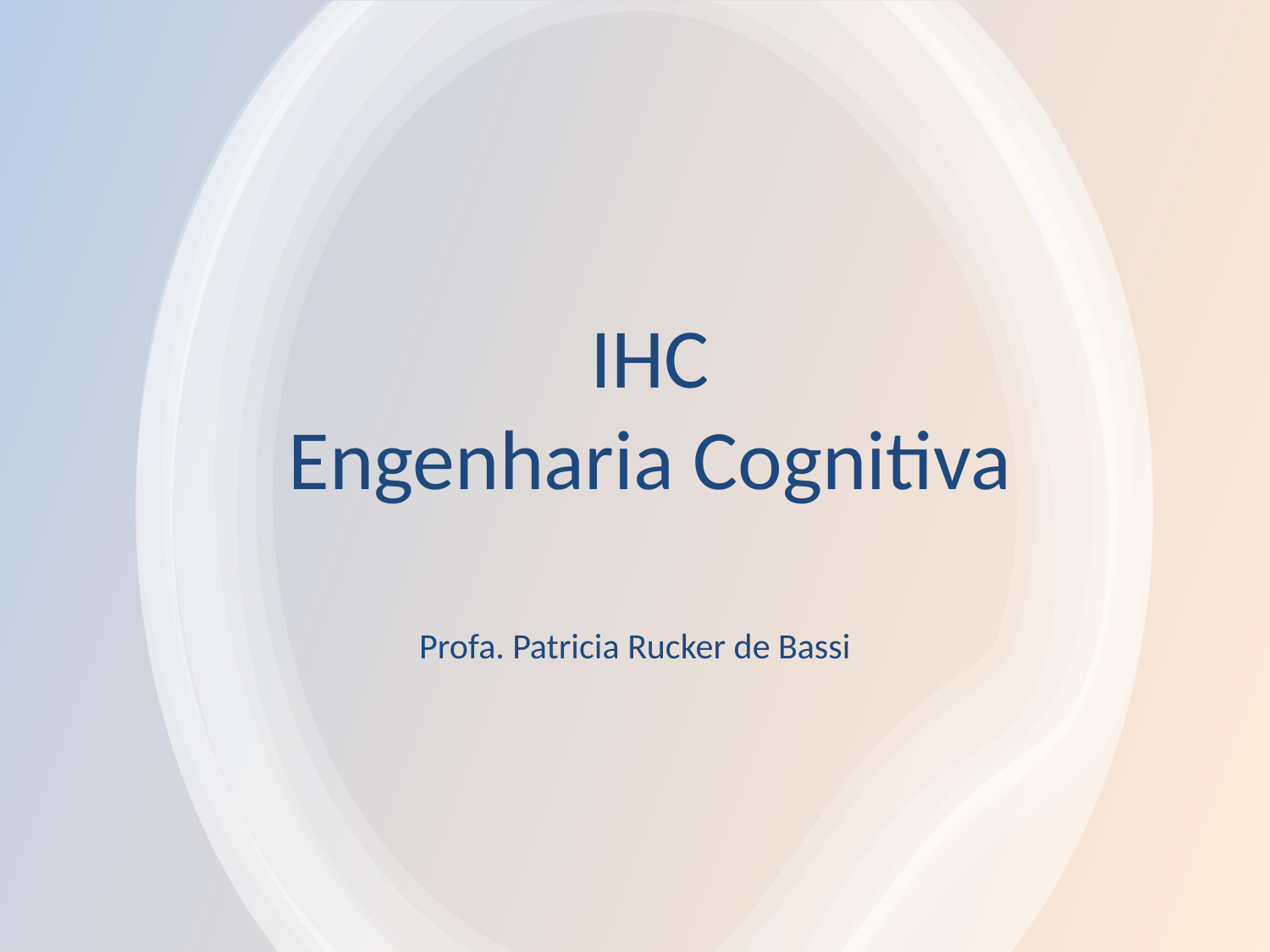

# IHC Engenharia Cognitiva

Profa. Patricia Rucker de Bassi